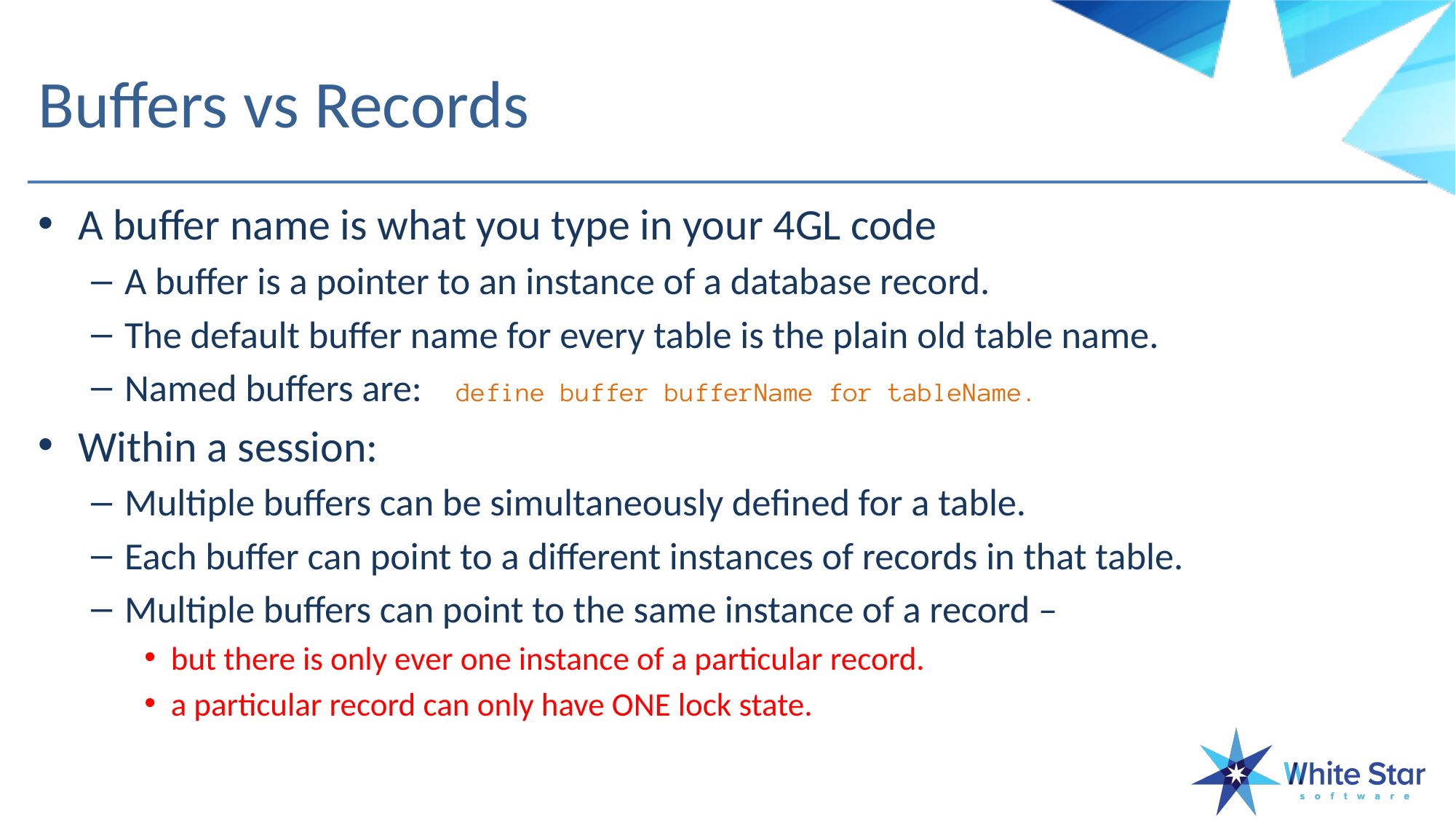

# Buffers vs Records
A buffer name is what you type in your 4GL code
A buffer is a pointer to an instance of a database record.
The default buffer name for every table is the plain old table name.
Named buffers are:    define buffer bufferName for tableName.
Within a session:
Multiple buffers can be simultaneously defined for a table.
Each buffer can point to a different instances of records in that table.
Multiple buffers can point to the same instance of a record –
but there is only ever one instance of a particular record.
a particular record can only have ONE lock state.